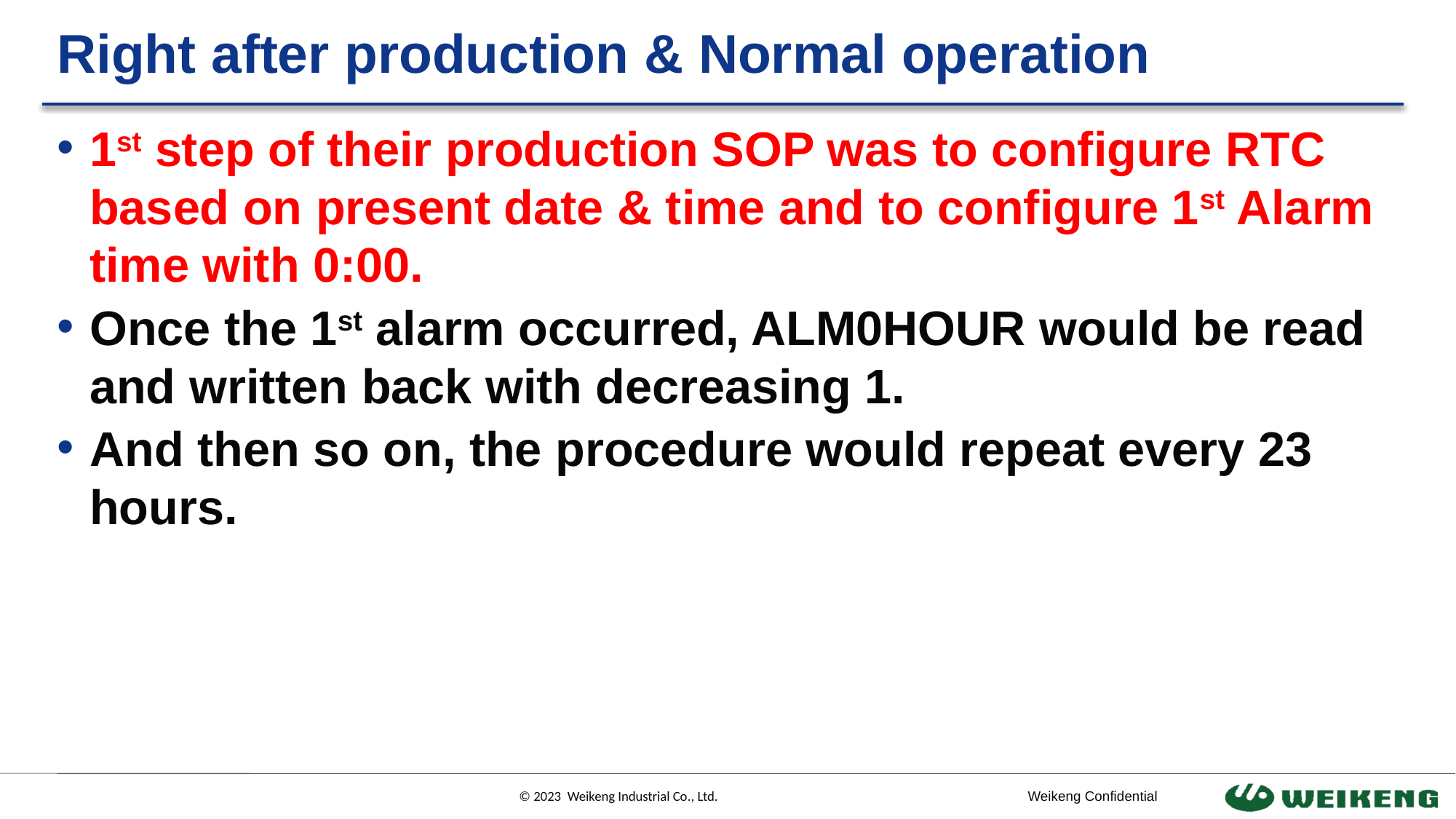

# Right after production & Normal operation
1st step of their production SOP was to configure RTC based on present date & time and to configure 1st Alarm time with 0:00.
Once the 1st alarm occurred, ALM0HOUR would be read and written back with decreasing 1.
And then so on, the procedure would repeat every 23 hours.